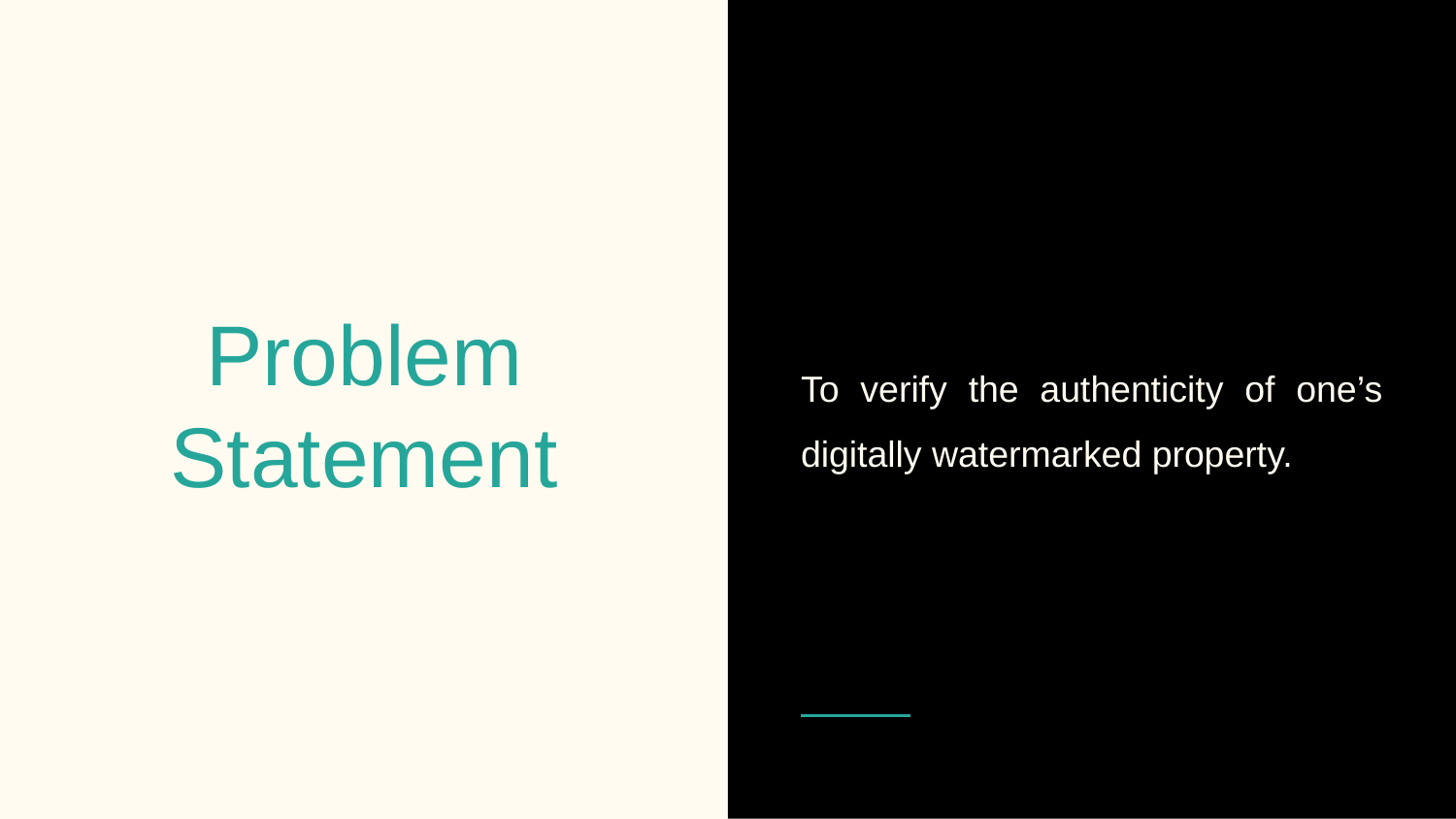

# Problem Statement
To verify the authenticity of one’s digitally watermarked property.